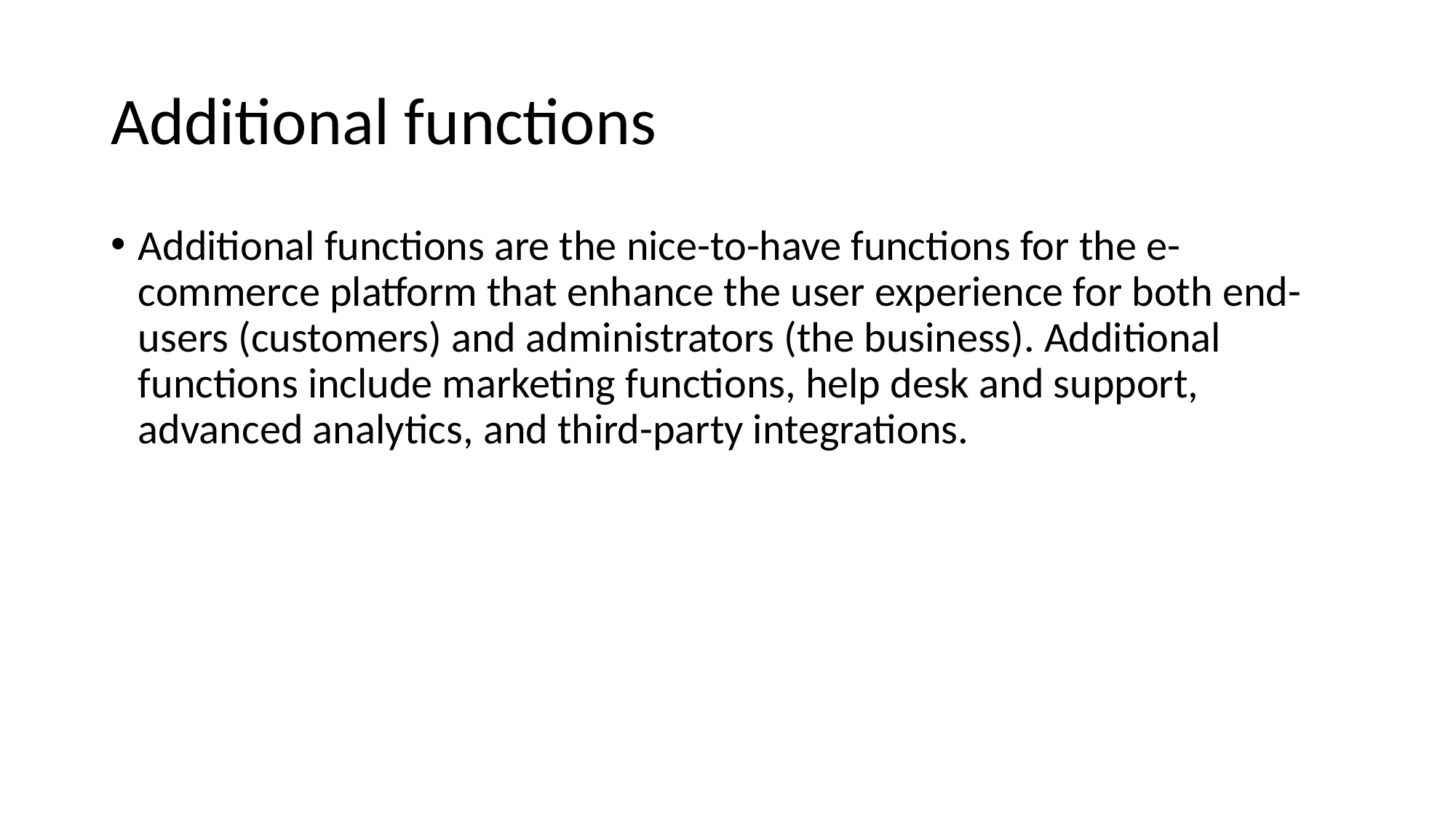

# Additional functions
Additional functions are the nice-to-have functions for the e-commerce platform that enhance the user experience for both end-users (customers) and administrators (the business). Additional functions include marketing functions, help desk and support, advanced analytics, and third-party integrations.